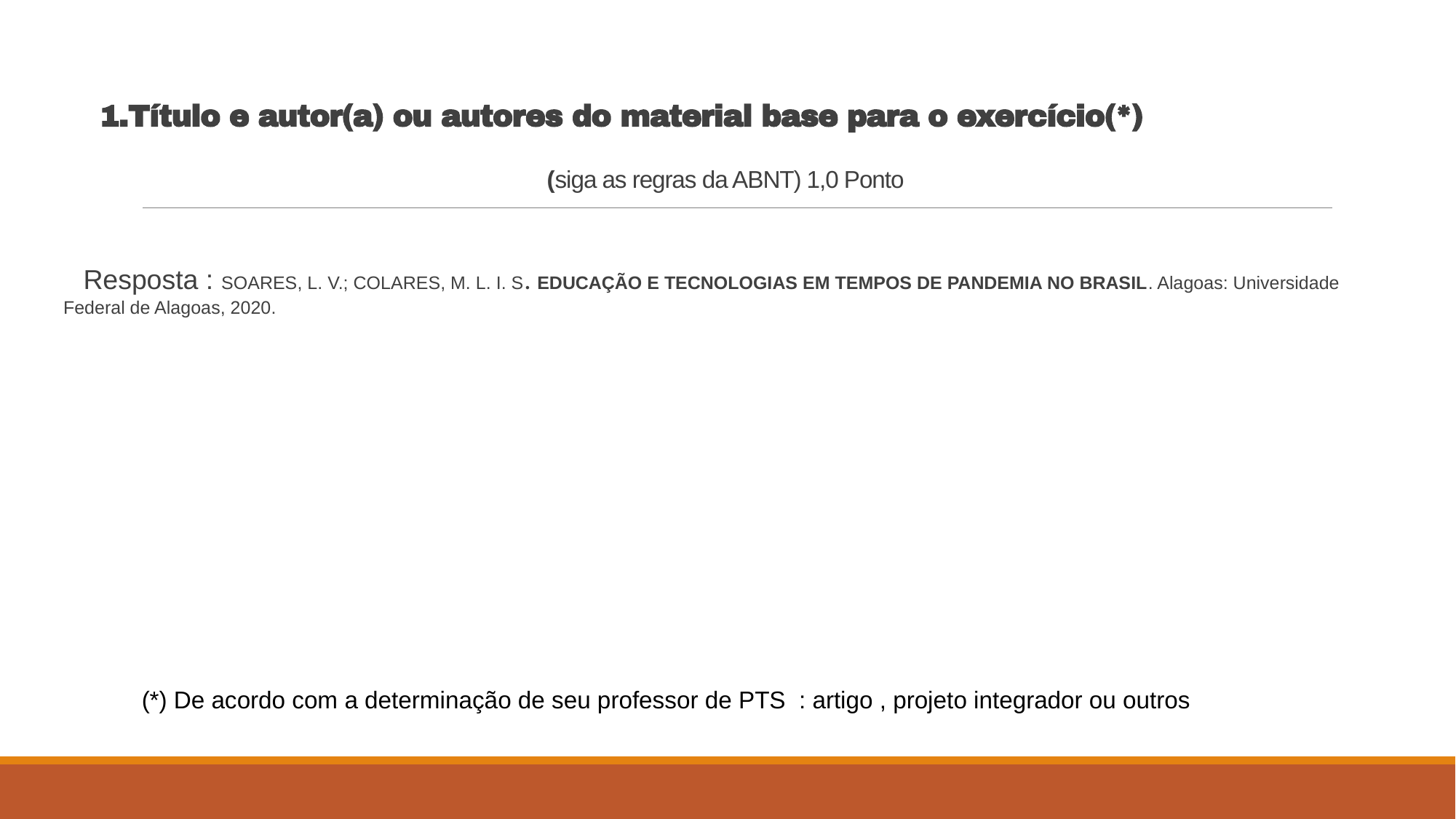

# 1.Título e autor(a) ou autores do material base para o exercício(*)                                  (siga as regras da ABNT) 1,0 Ponto
  Resposta : SOARES, L. V.; COLARES, M. L. I. S. EDUCAÇÃO E TECNOLOGIAS EM TEMPOS DE PANDEMIA NO BRASIL. Alagoas: Universidade Federal de Alagoas, 2020.

(*) De acordo com a determinação de seu professor de PTS  : artigo , projeto integrador ou outros